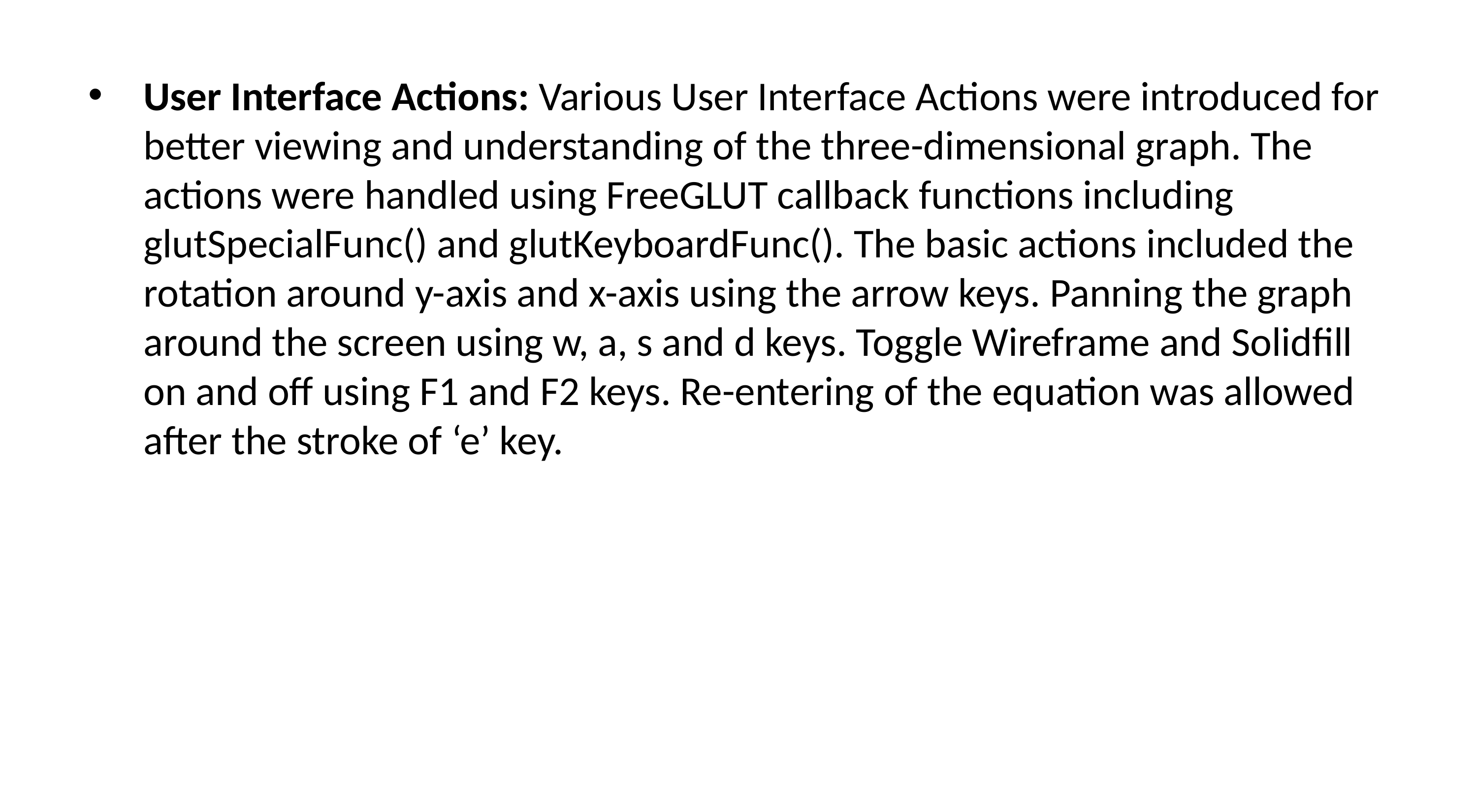

User Interface Actions: Various User Interface Actions were introduced for better viewing and understanding of the three-dimensional graph. The actions were handled using FreeGLUT callback functions including glutSpecialFunc() and glutKeyboardFunc(). The basic actions included the rotation around y-axis and x-axis using the arrow keys. Panning the graph around the screen using w, a, s and d keys. Toggle Wireframe and Solidfill on and off using F1 and F2 keys. Re-entering of the equation was allowed after the stroke of ‘e’ key.